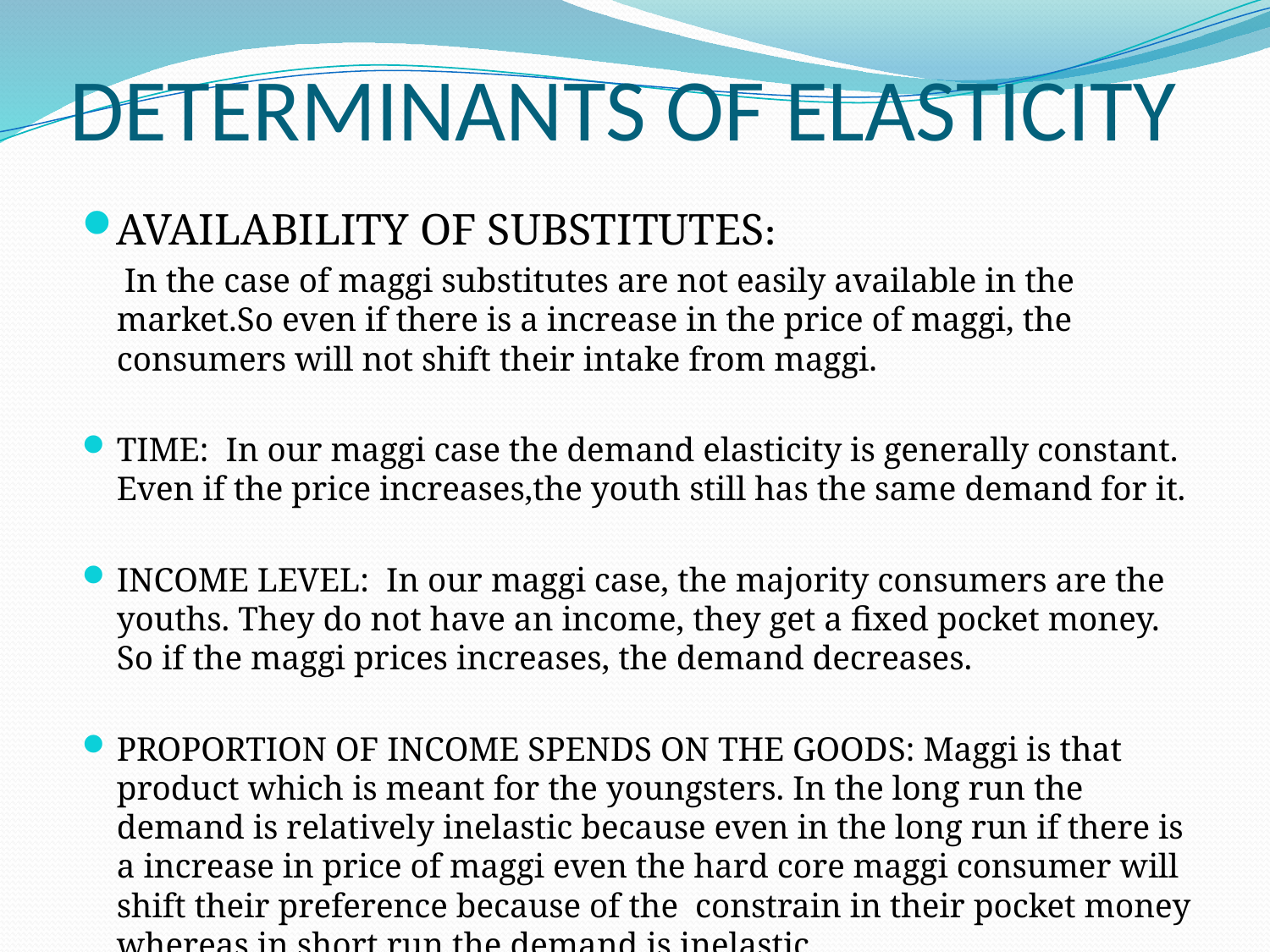

# DETERMINANTS OF ELASTICITY

AVAILABILITY OF SUBSTITUTES:
     In the case of maggi substitutes are not easily available in the market.So even if there is a increase in the price of maggi, the consumers will not shift their intake from maggi.

TIME:  In our maggi case the demand elasticity is generally constant. Even if the price increases,the youth still has the same demand for it.

INCOME LEVEL:  In our maggi case, the majority consumers are the youths. They do not have an income, they get a fixed pocket money. So if the maggi prices increases, the demand decreases.

PROPORTION OF INCOME SPENDS ON THE GOODS: Maggi is that product which is meant for the youngsters. In the long run the demand is relatively inelastic because even in the long run if there is a increase in price of maggi even the hard core maggi consumer will shift their preference because of the  constrain in their pocket money whereas in short run the demand is inelastic